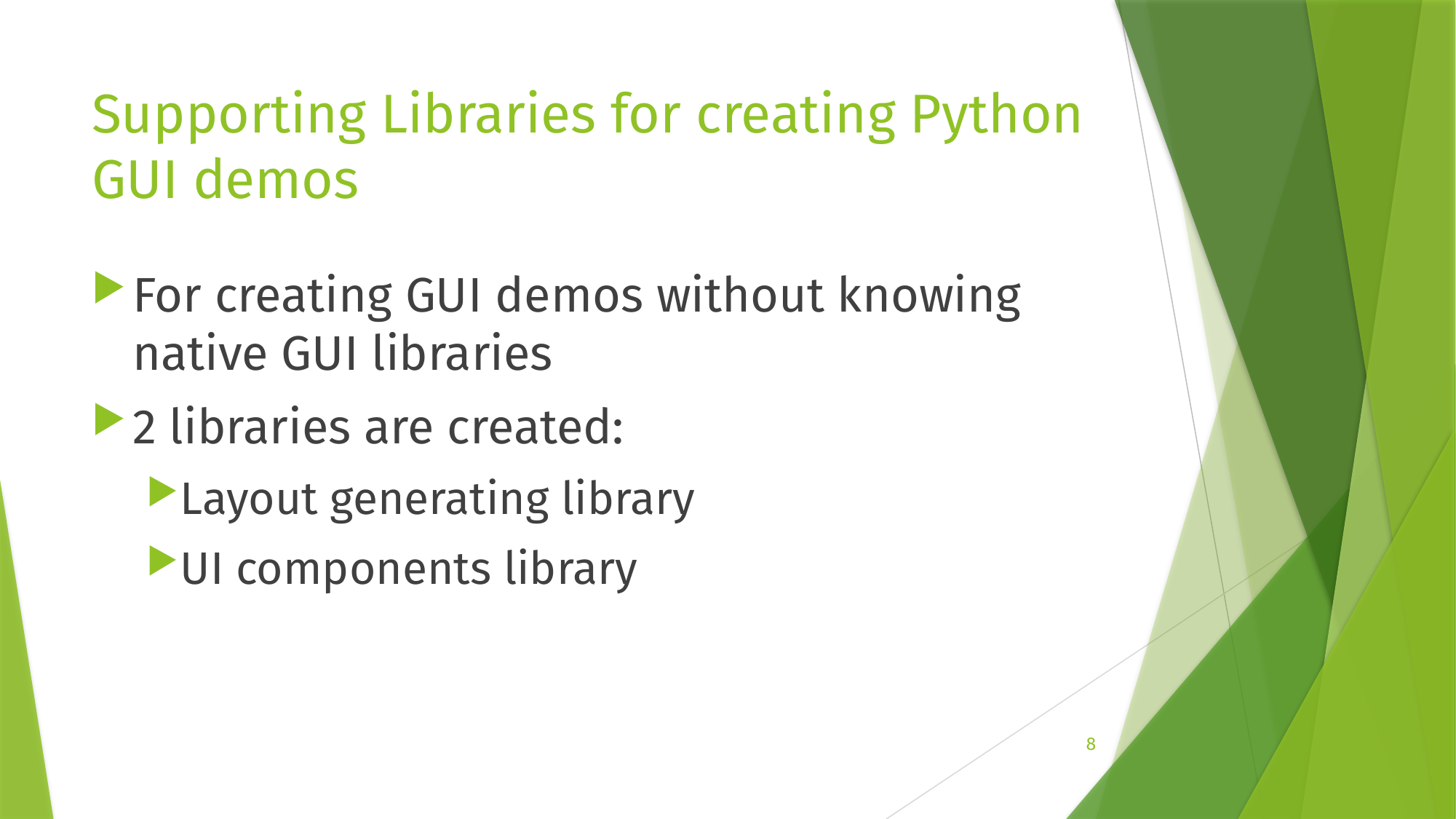

# Supporting Libraries for creating Python GUI demos
For creating GUI demos without knowing native GUI libraries
2 libraries are created:
Layout generating library
UI components library
8